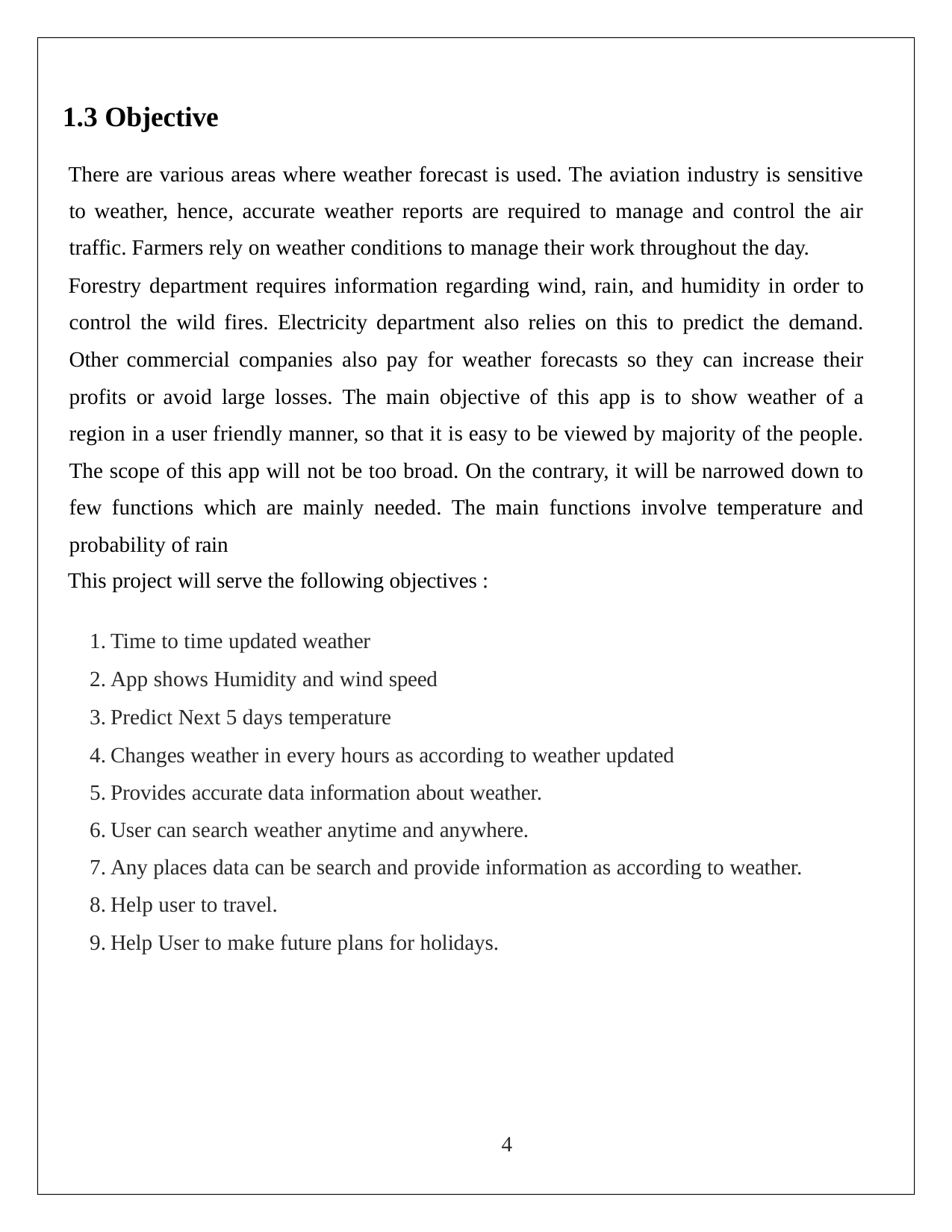

1.3 Objective
There are various areas where weather forecast is used. The aviation industry is sensitive to weather, hence, accurate weather reports are required to manage and control the air traffic. Farmers rely on weather conditions to manage their work throughout the day.
Forestry department requires information regarding wind, rain, and humidity in order to control the wild fires. Electricity department also relies on this to predict the demand. Other commercial companies also pay for weather forecasts so they can increase their profits or avoid large losses. The main objective of this app is to show weather of a region in a user friendly manner, so that it is easy to be viewed by majority of the people. The scope of this app will not be too broad. On the contrary, it will be narrowed down to few functions which are mainly needed. The main functions involve temperature and probability of rain
This project will serve the following objectives :

Time to time updated weather
App shows Humidity and wind speed
Predict Next 5 days temperature
Changes weather in every hours as according to weather updated
Provides accurate data information about weather.
User can search weather anytime and anywhere.
Any places data can be search and provide information as according to weather.
Help user to travel.
Help User to make future plans for holidays.
4